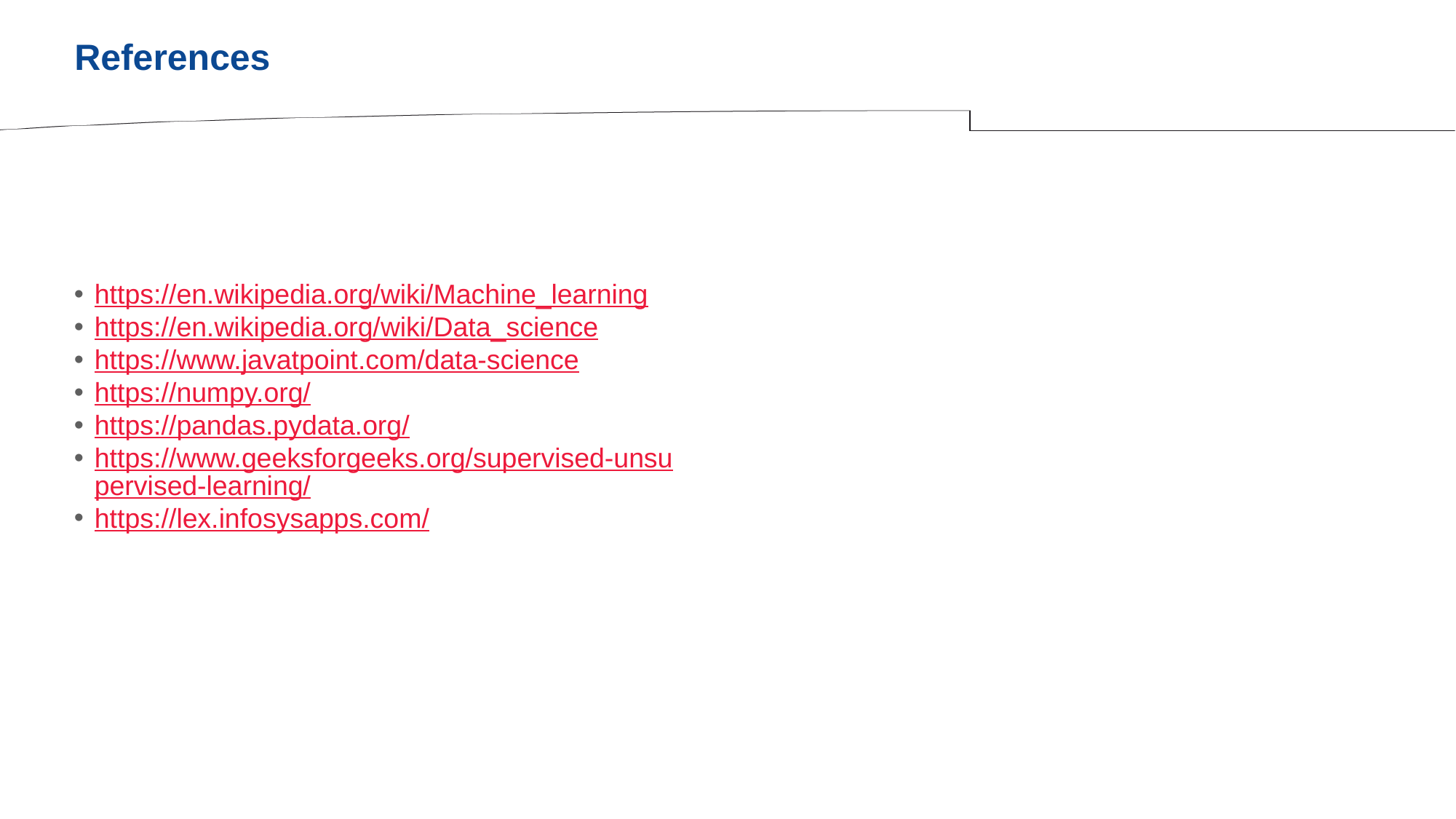

# References
https://en.wikipedia.org/wiki/Machine_learning
https://en.wikipedia.org/wiki/Data_science
https://www.javatpoint.com/data-science
https://numpy.org/
https://pandas.pydata.org/
https://www.geeksforgeeks.org/supervised-unsupervised-learning/
https://lex.infosysapps.com/